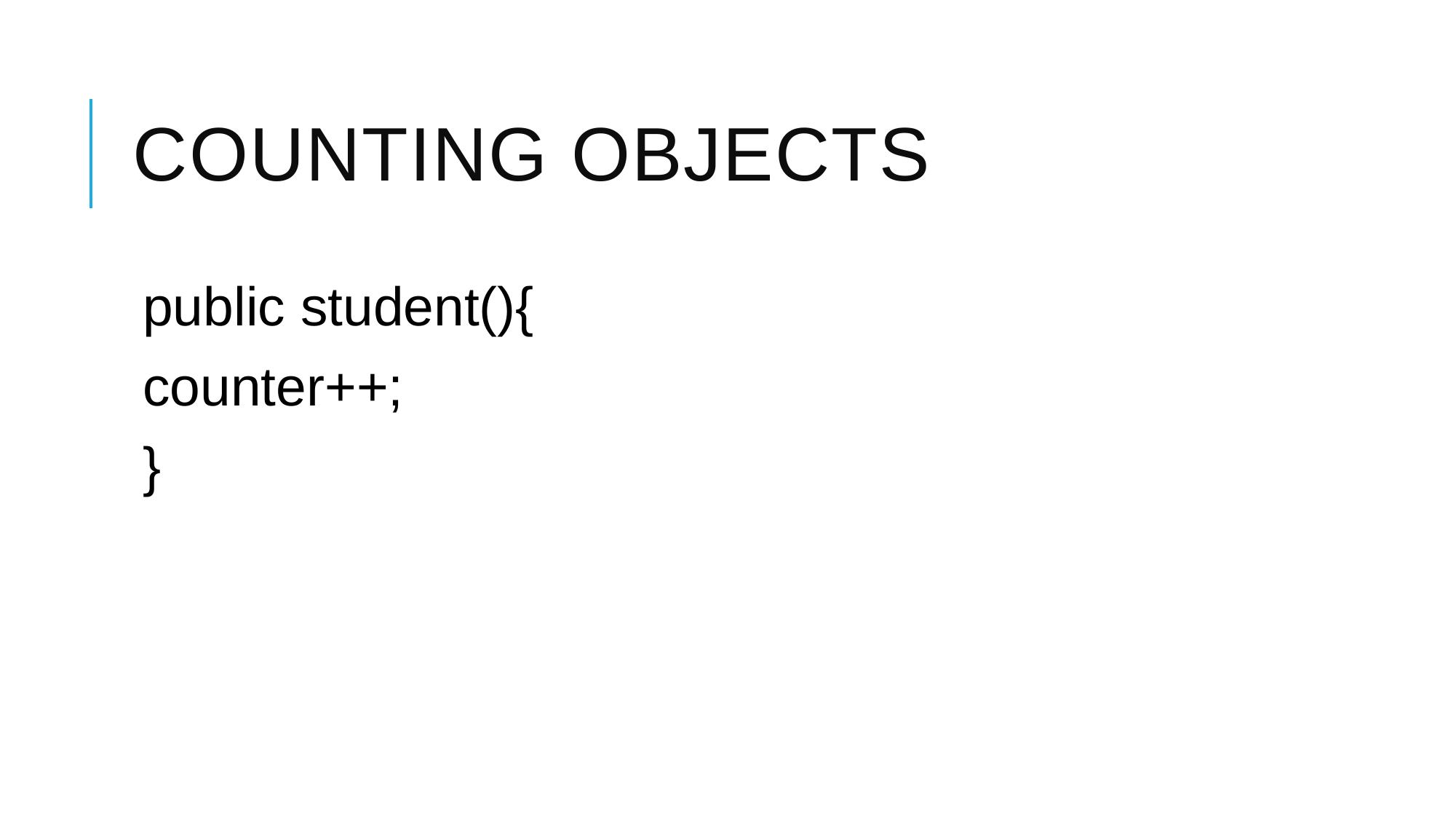

# Counting objects
public student(){
counter++;
}